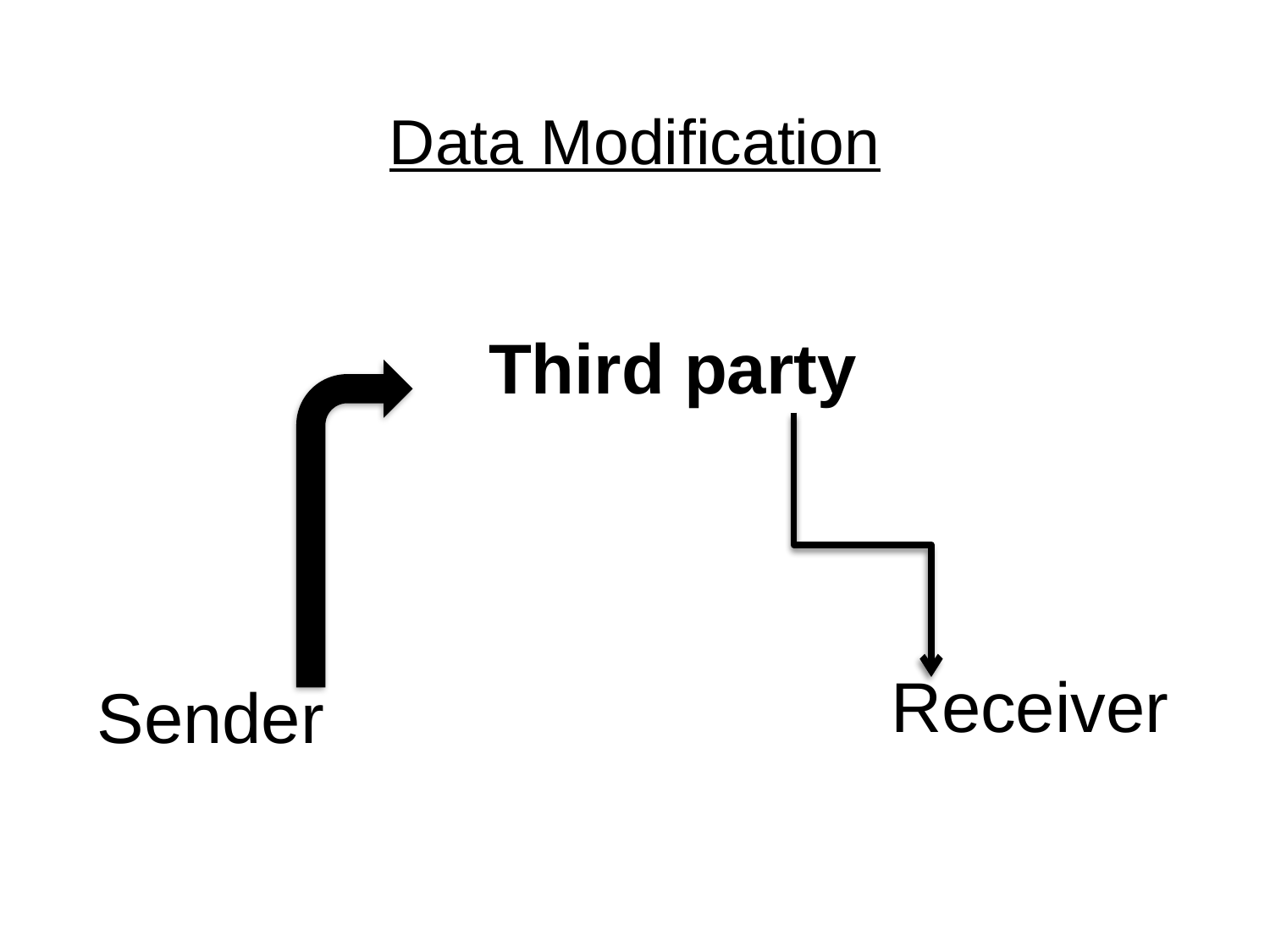

Data Modification
Third party

Data modified
Data accessed
Receiver
Sender